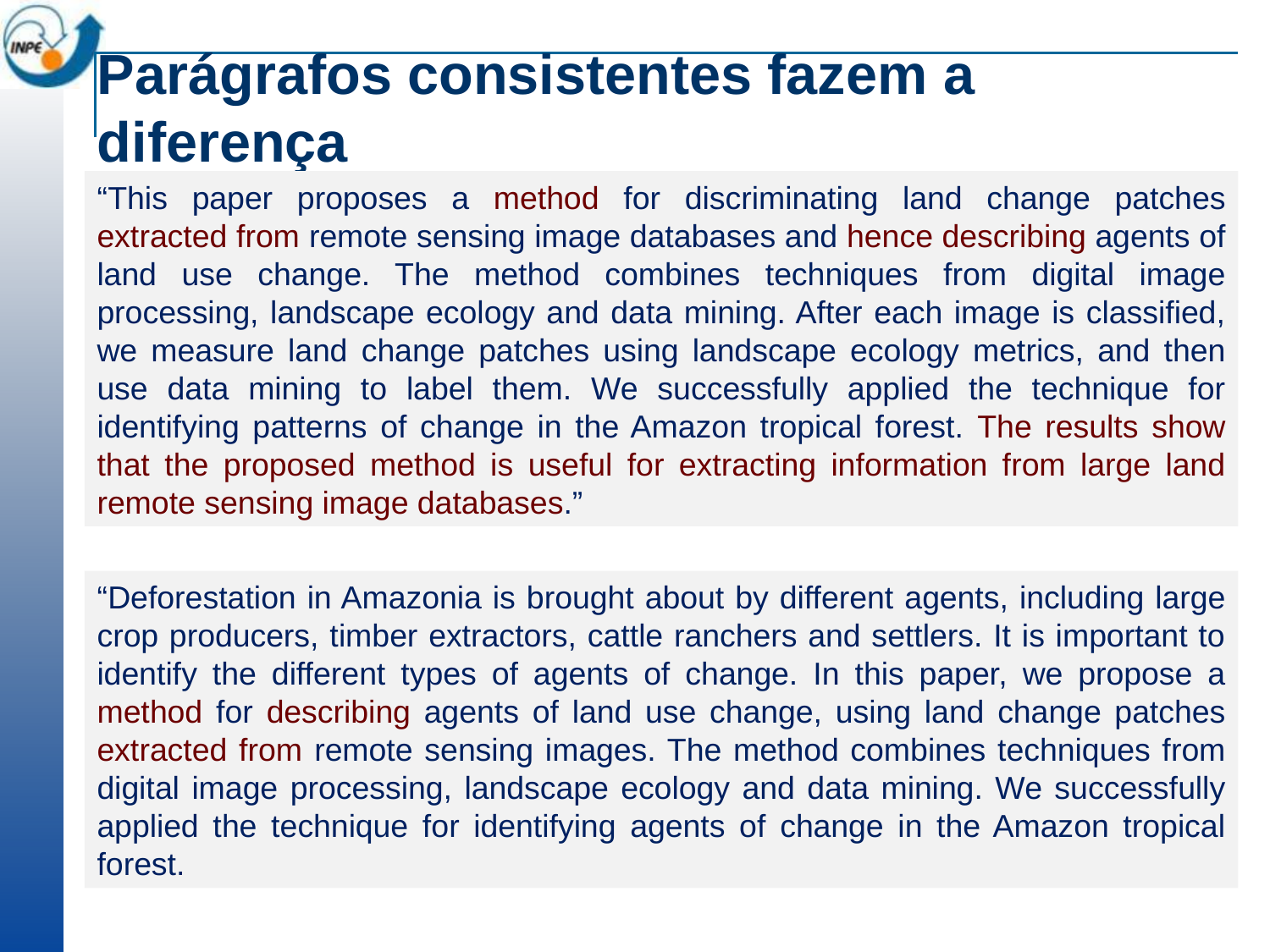

# Parágrafos consistentes fazem a diferença
“This paper proposes a method for discriminating land change patches extracted from remote sensing image databases and hence describing agents of land use change. The method combines techniques from digital image processing, landscape ecology and data mining. After each image is classified, we measure land change patches using landscape ecology metrics, and then use data mining to label them. We successfully applied the technique for identifying patterns of change in the Amazon tropical forest. The results show that the proposed method is useful for extracting information from large land remote sensing image databases.”
“Deforestation in Amazonia is brought about by different agents, including large crop producers, timber extractors, cattle ranchers and settlers. It is important to identify the different types of agents of change. In this paper, we propose a method for describing agents of land use change, using land change patches extracted from remote sensing images. The method combines techniques from digital image processing, landscape ecology and data mining. We successfully applied the technique for identifying agents of change in the Amazon tropical forest.